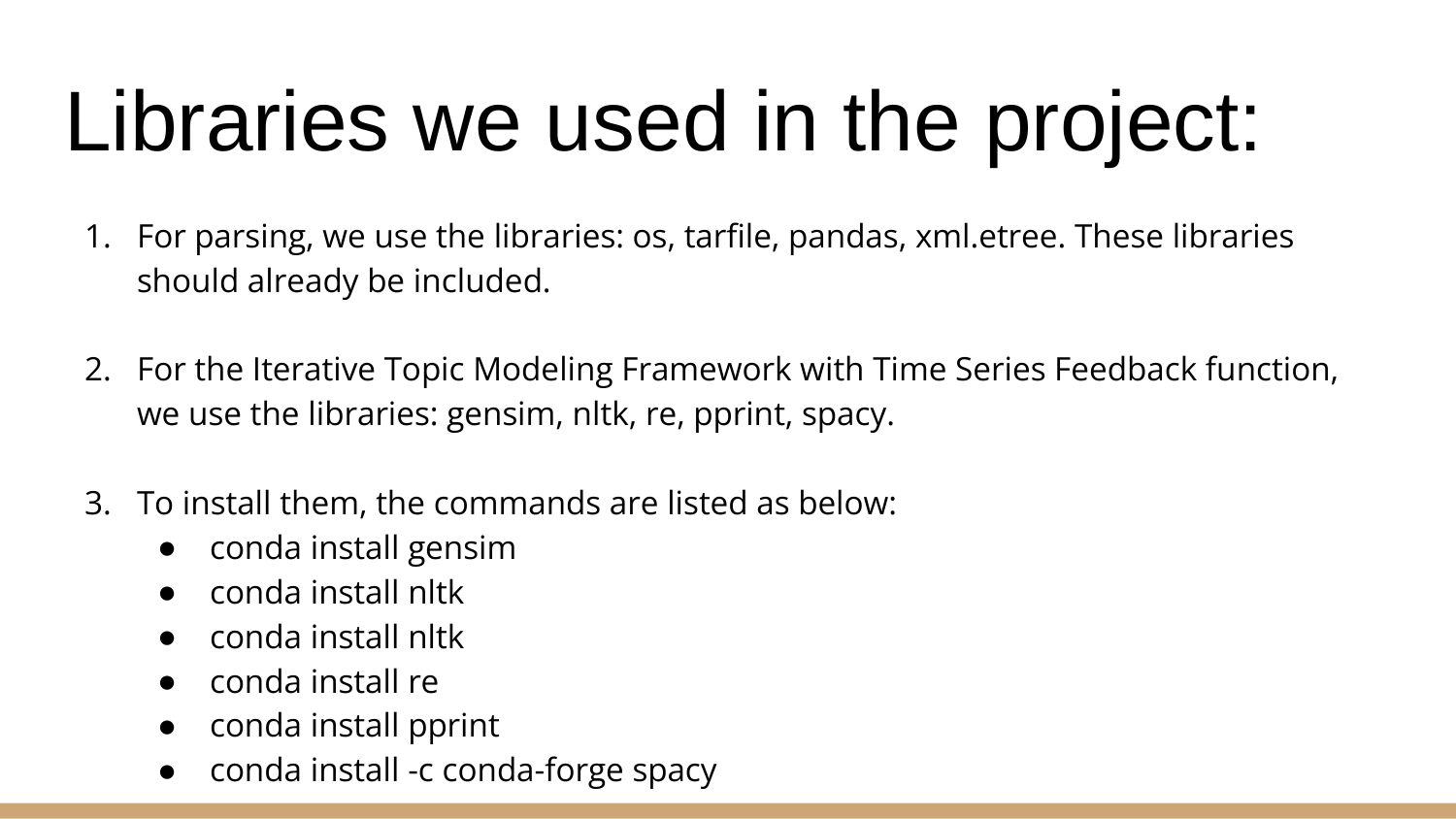

# Libraries we used in the project:
For parsing, we use the libraries: os, tarfile, pandas, xml.etree. These libraries should already be included.

For the Iterative Topic Modeling Framework with Time Series Feedback function, we use the libraries: gensim, nltk, re, pprint, spacy.

To install them, the commands are listed as below:
conda install gensim
conda install nltk
conda install nltk
conda install re
conda install pprint
conda install -c conda-forge spacy